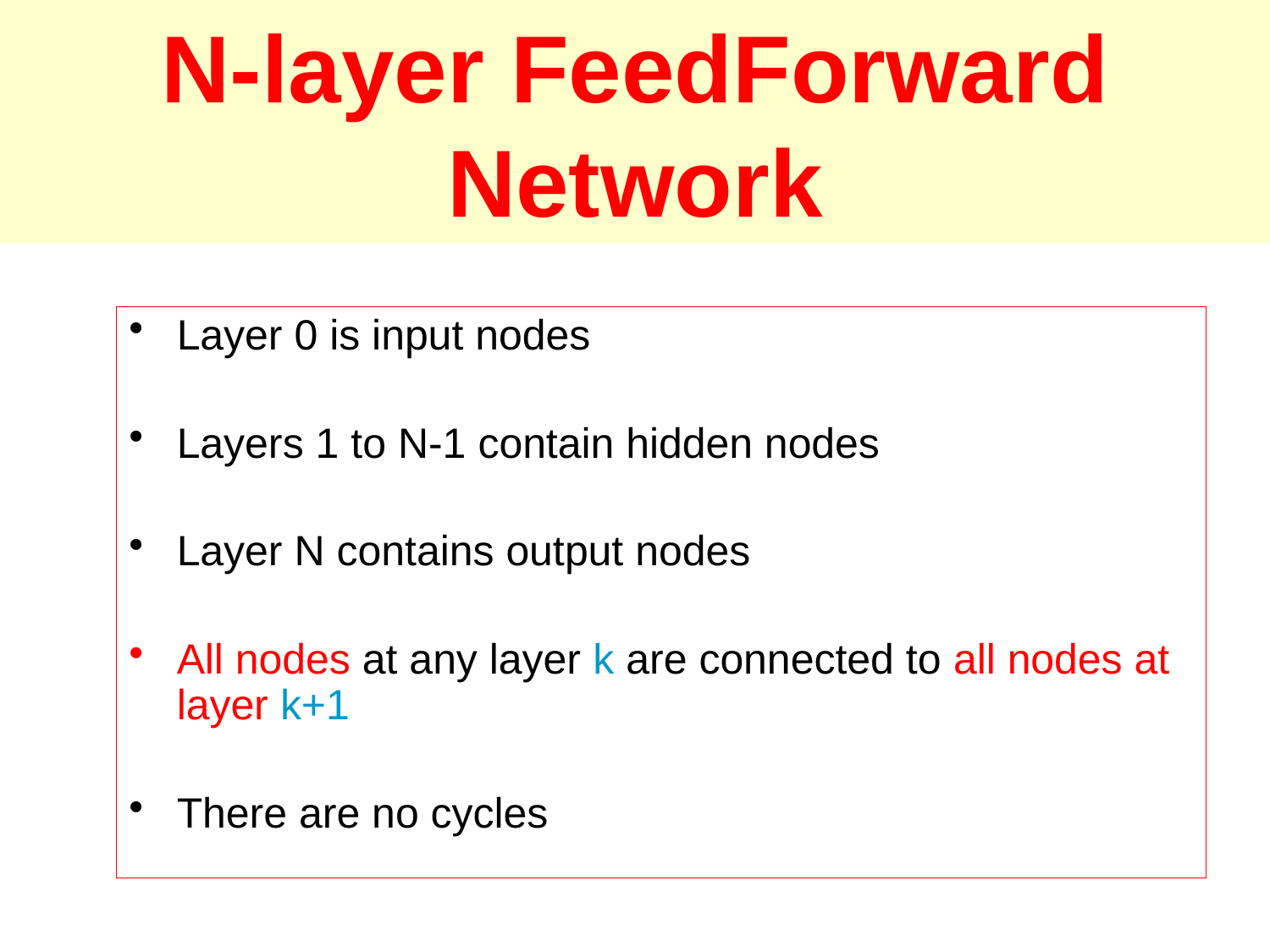

# N-layer FeedForward Network
Layer 0 is input nodes

Layers 1 to N-1 contain hidden nodes

Layer N contains output nodes

All nodes at any layer k are connected to all nodes at layer k+1

There are no cycles